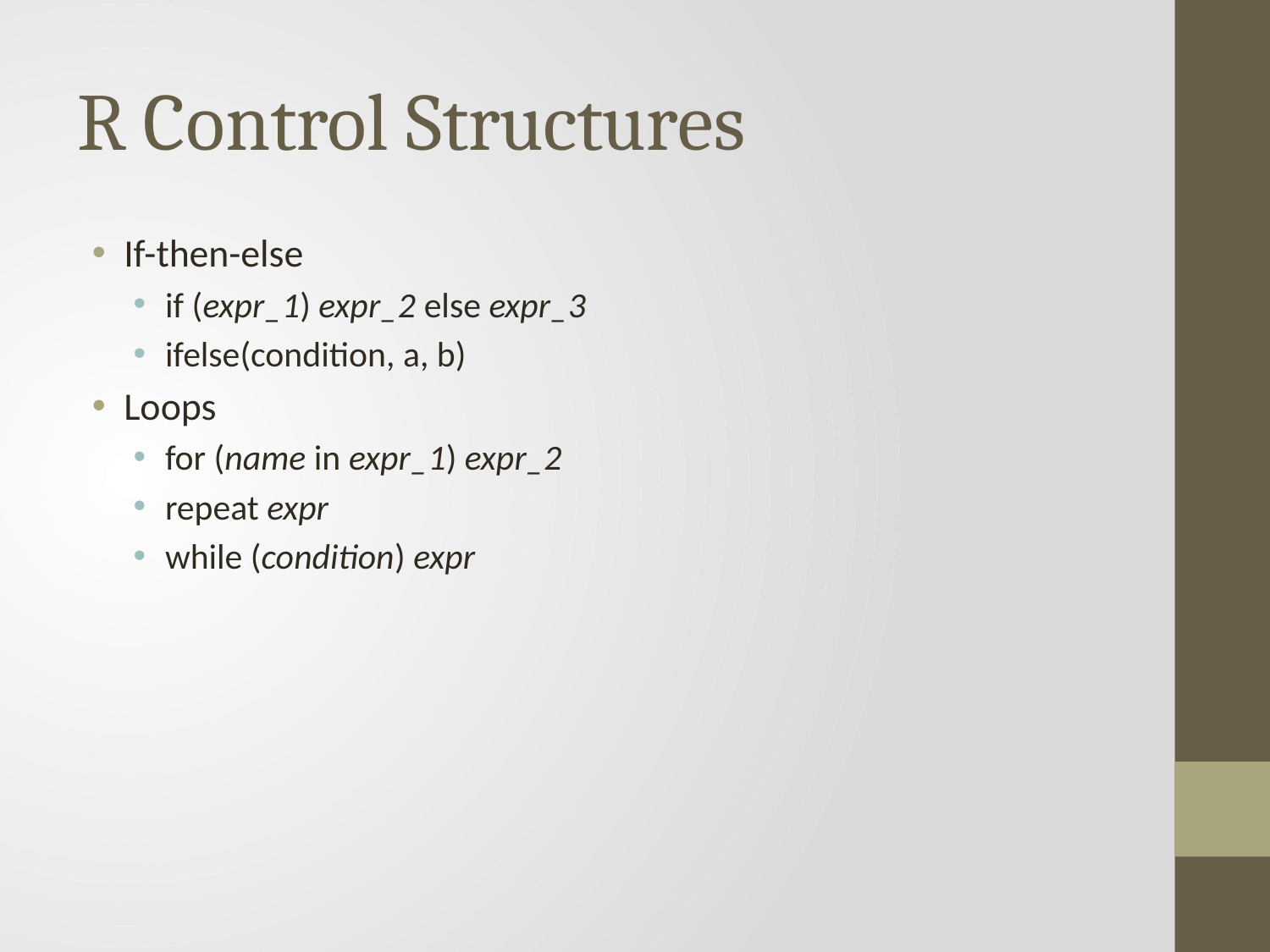

# R Control Structures
If-then-else
if (expr_1) expr_2 else expr_3
ifelse(condition, a, b)
Loops
for (name in expr_1) expr_2
repeat expr
while (condition) expr